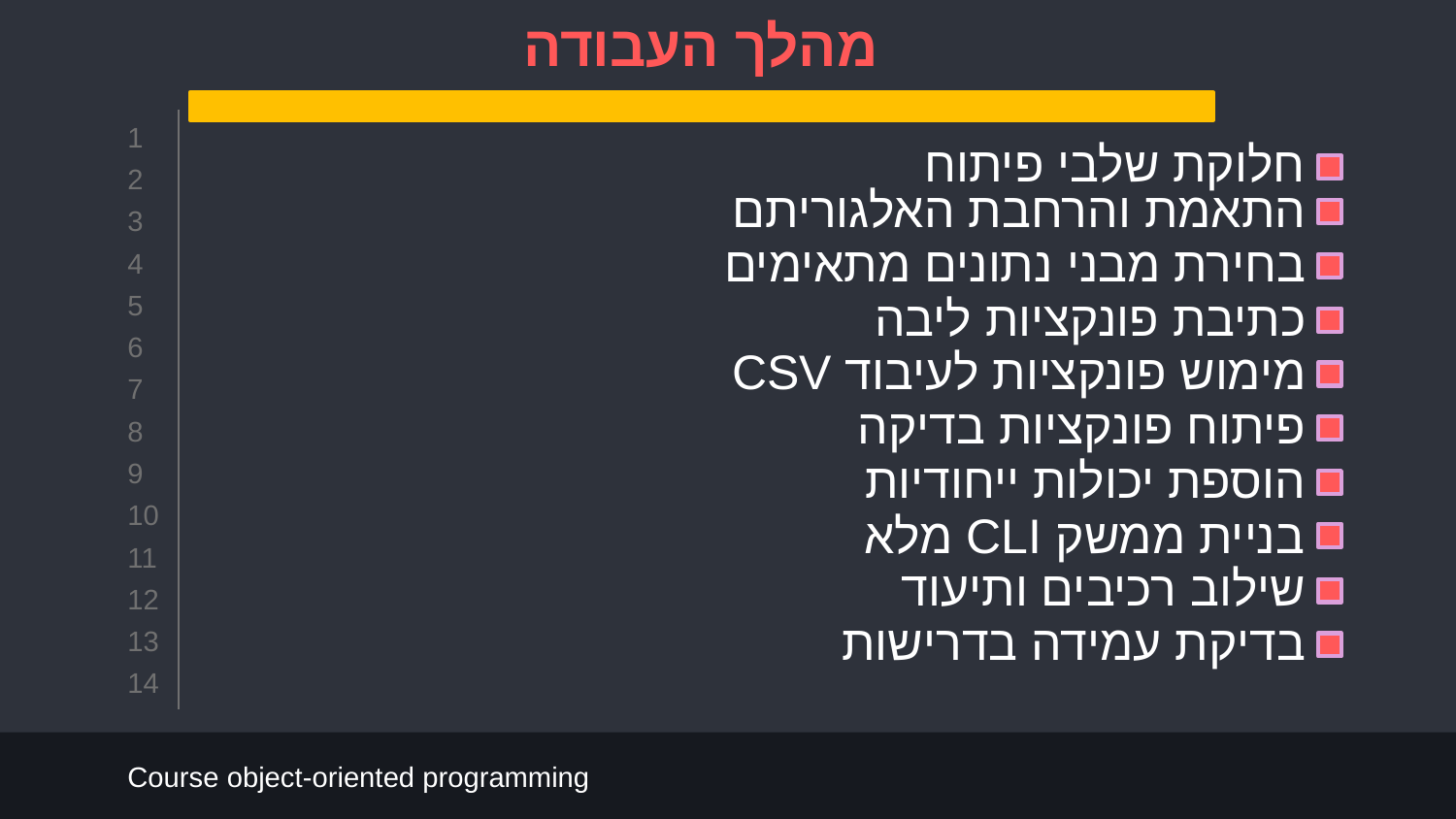

מהלך העבודה
 חלוקת שלבי פיתוח
התאמת והרחבת האלגוריתם
בחירת מבני נתונים מתאימים
כתיבת פונקציות ליבה
מימוש פונקציות לעיבוד CSV
פיתוח פונקציות בדיקה
הוספת יכולות ייחודיות
בניית ממשק CLI מלא
שילוב רכיבים ותיעוד
בדיקת עמידה בדרישות
Course object-oriented programming